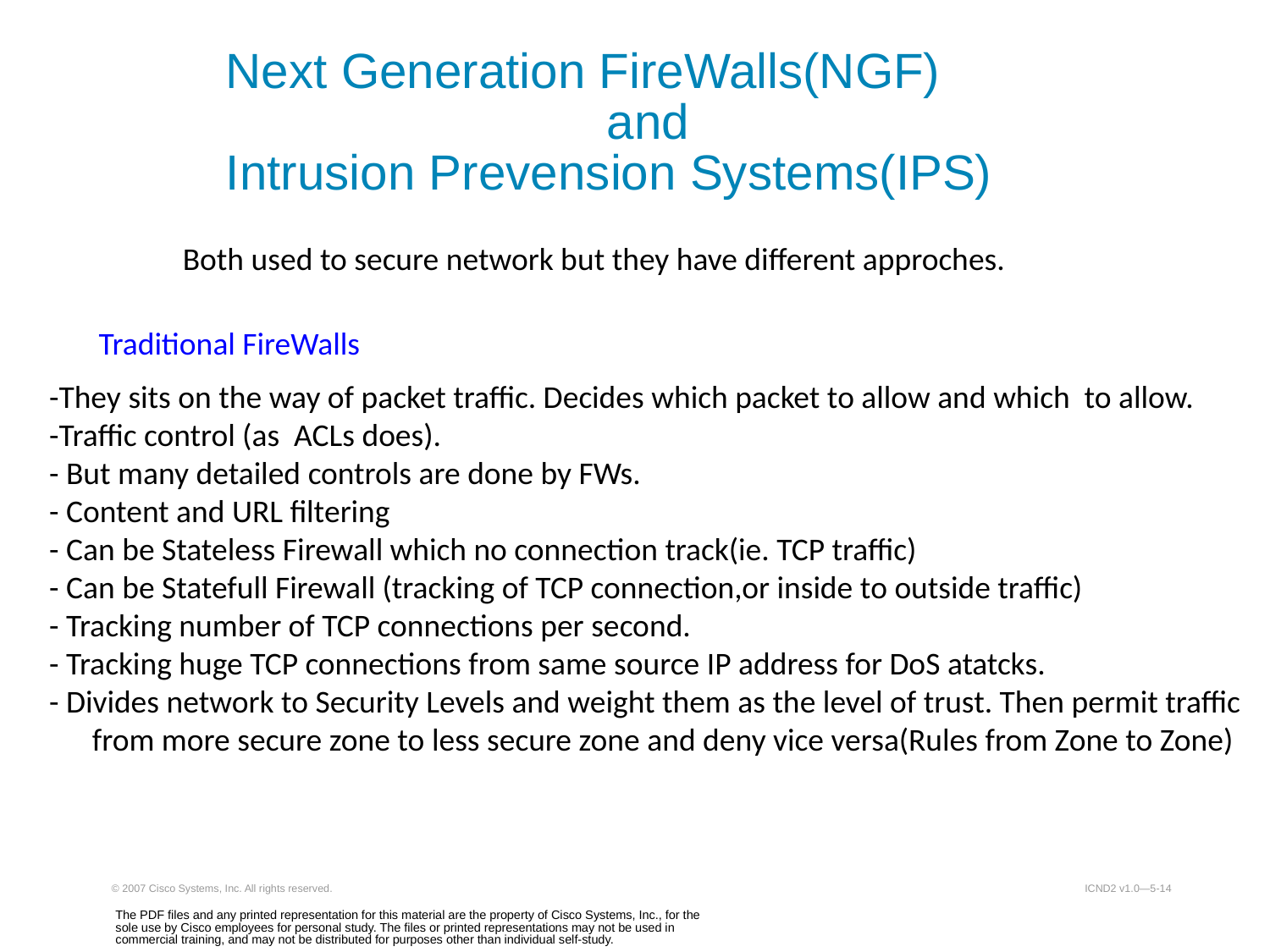

Next Generation FireWalls(NGF)
			and
Intrusion Prevension Systems(IPS)
Both used to secure network but they have different approches.
Traditional FireWalls
  -They sits on the way of packet traffic. Decides which packet to allow and which  to allow.
  -Traffic control (as  ACLs does).
  - But many detailed controls are done by FWs.
  - Content and URL filtering
  - Can be Stateless Firewall which no connection track(ie. TCP traffic)
  - Can be Statefull Firewall (tracking of TCP connection,or inside to outside traffic)
  - Tracking number of TCP connections per second.
  - Tracking huge TCP connections from same source IP address for DoS atatcks.
  - Divides network to Security Levels and weight them as the level of trust. Then permit traffic
        from more secure zone to less secure zone and deny vice versa(Rules from Zone to Zone)
© 2007 Cisco Systems, Inc. All rights reserved.
ICND2 v1.0—5-14
The PDF files and any printed representation for this material are the property of Cisco Systems, Inc., for the sole use by Cisco employees for personal study. The files or printed representations may not be used in commercial training, and may not be distributed for purposes other than individual self-study.